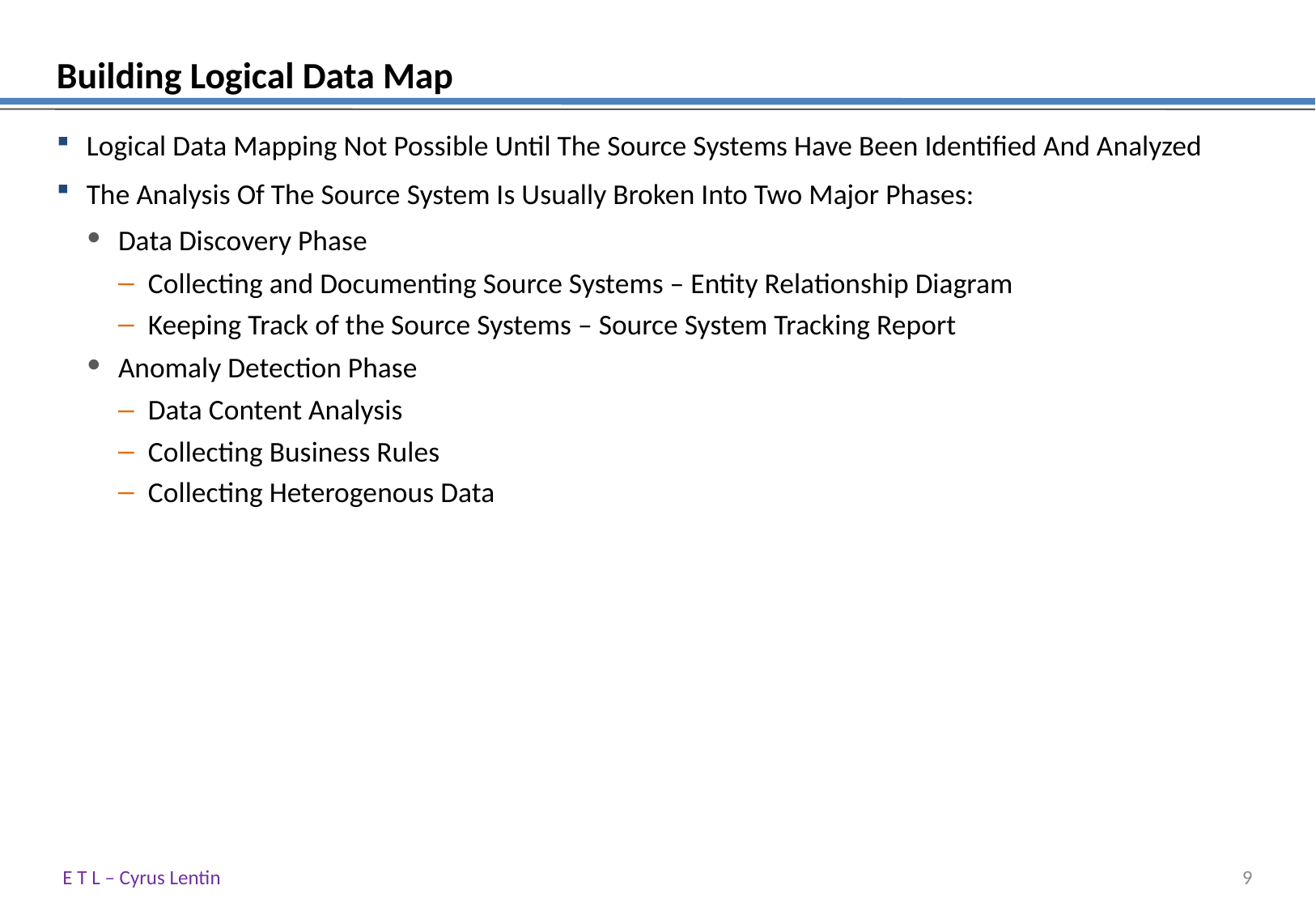

# Building Logical Data Map
Logical Data Mapping Not Possible Until The Source Systems Have Been Identified And Analyzed
The Analysis Of The Source System Is Usually Broken Into Two Major Phases:
Data Discovery Phase
Collecting and Documenting Source Systems – Entity Relationship Diagram
Keeping Track of the Source Systems – Source System Tracking Report
Anomaly Detection Phase
Data Content Analysis
Collecting Business Rules
Collecting Heterogenous Data

E T L – Cyrus Lentin
9